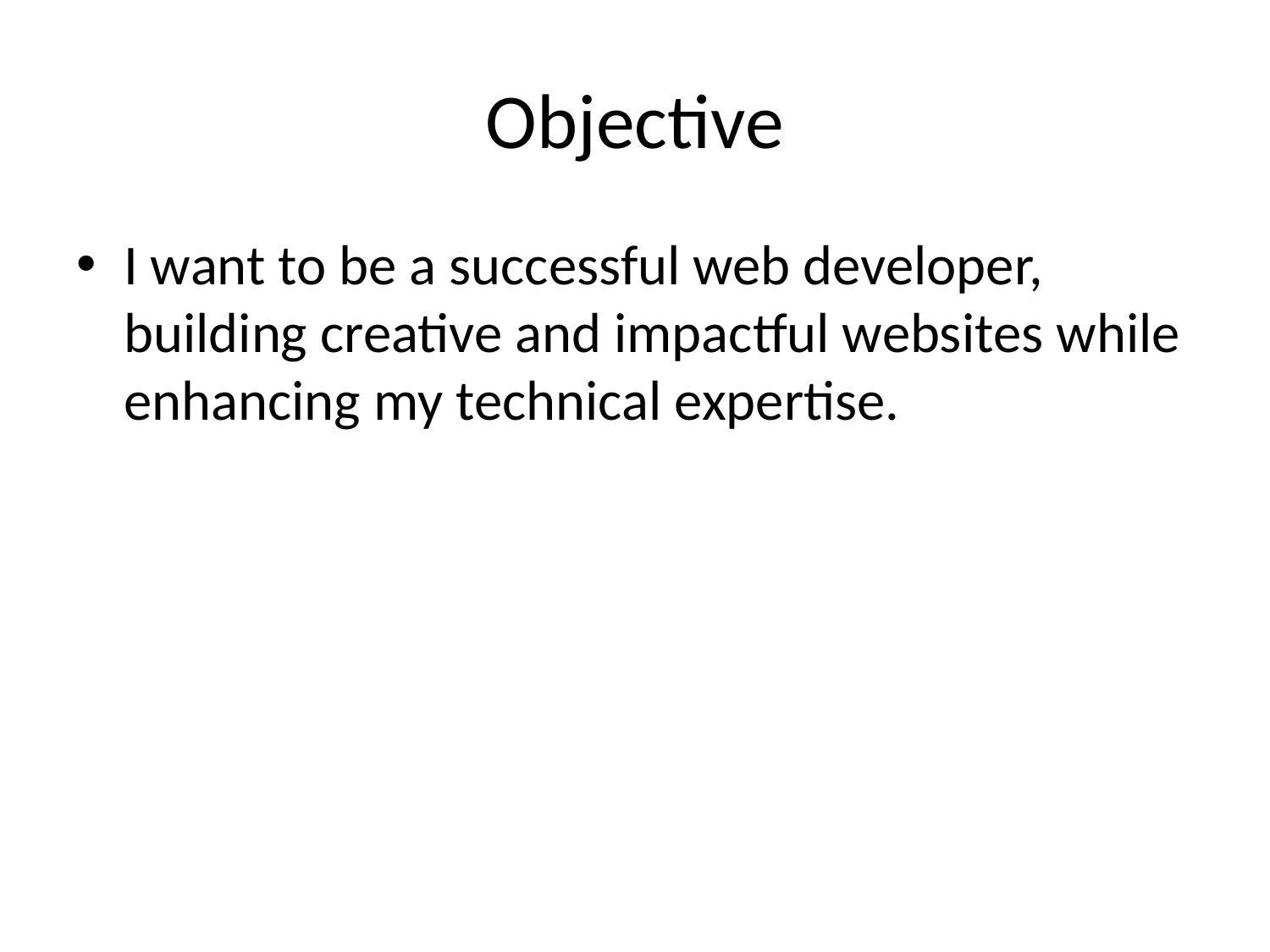

# Objective
I want to be a successful web developer, building creative and impactful websites while enhancing my technical expertise.